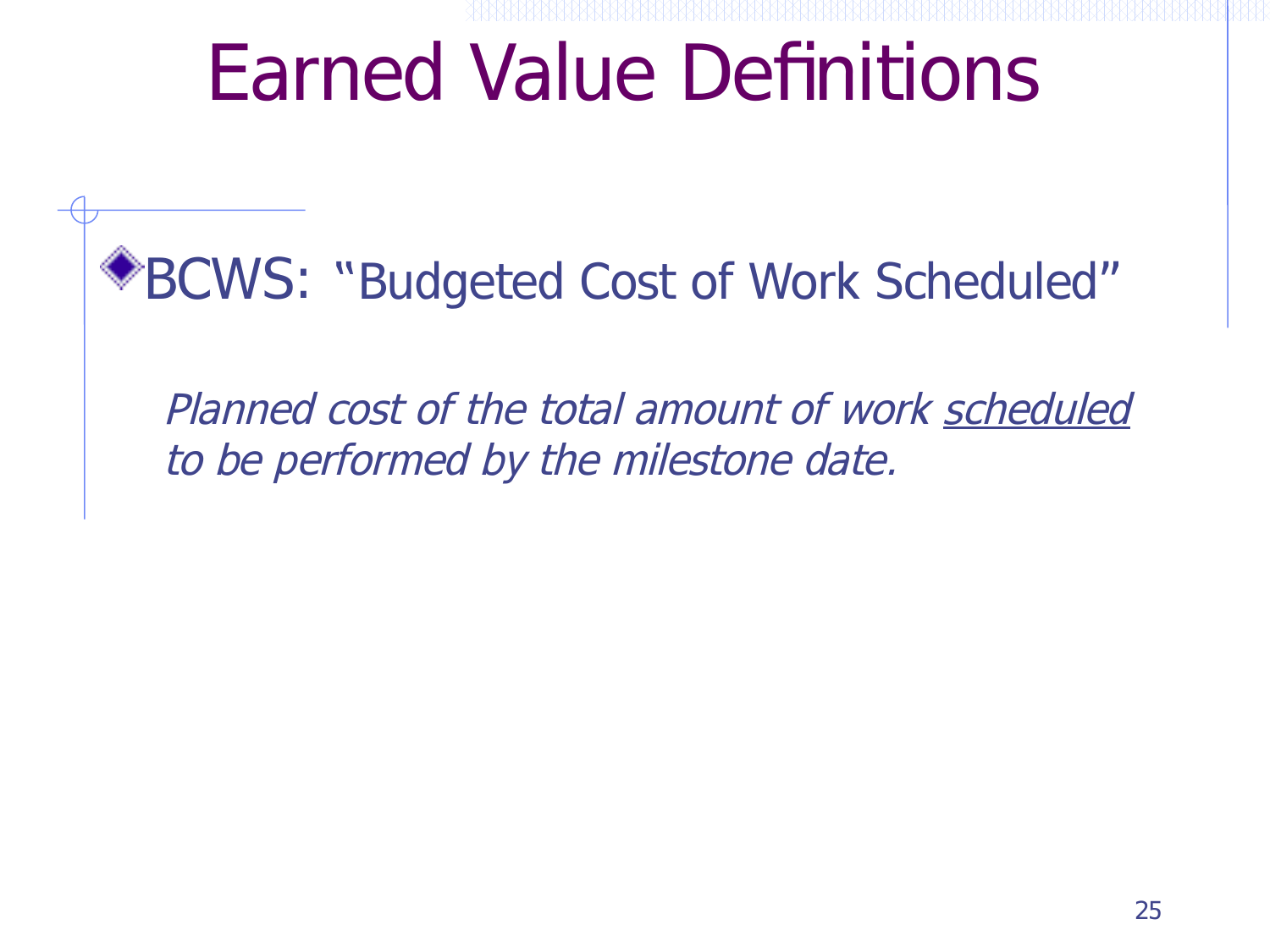

# Earned Value Definitions
BCWS: “Budgeted Cost of Work Scheduled”

Planned cost of the total amount of work scheduled to be performed by the milestone date.
25